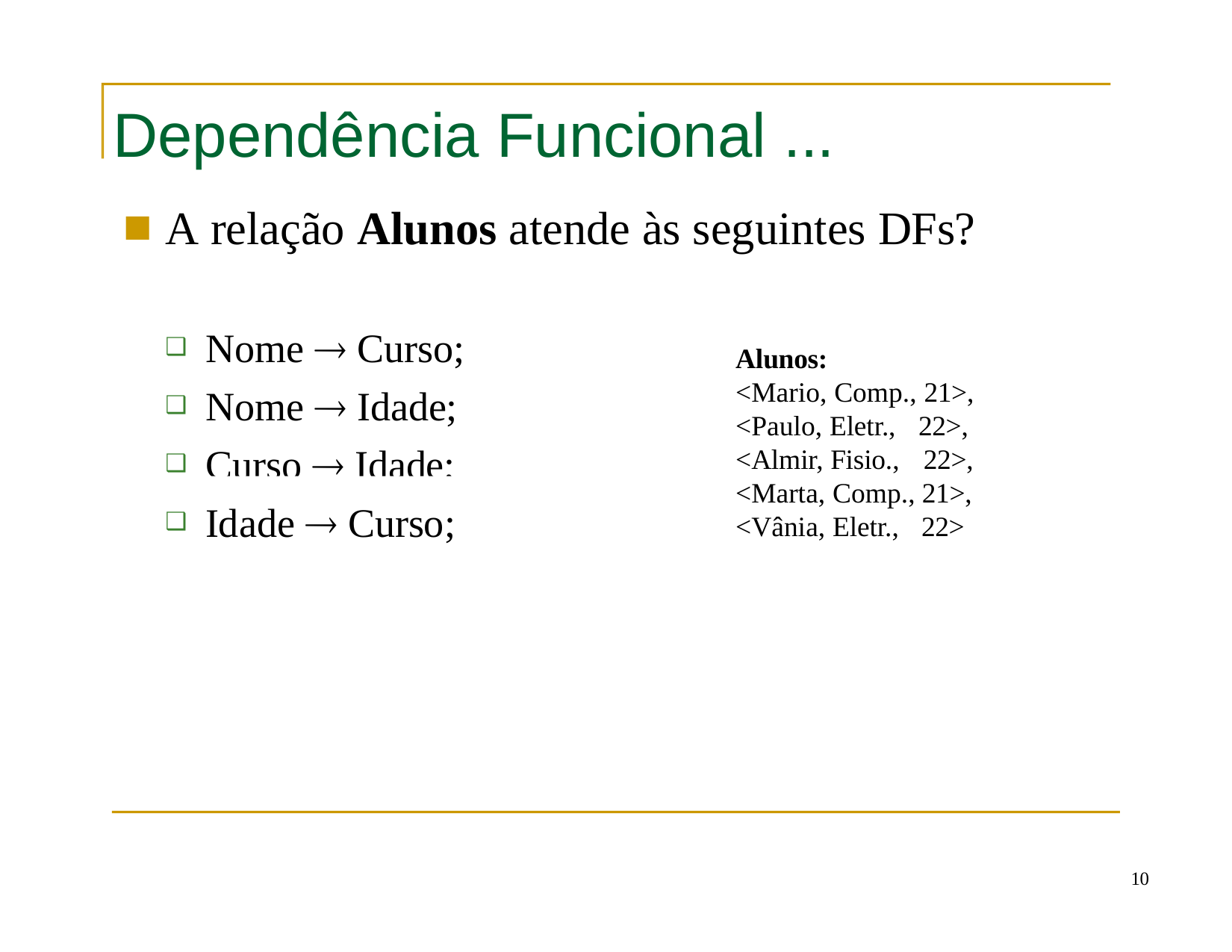

# Dependência Funcional ...
A relação Alunos atende às seguintes DFs?
Nome → Curso;
Nome → Idade;
Curso → Idade;
Alunos:
<Mario, Comp., 21>,
<Paulo, Eletr.,	22>,
<Almir, Fisio.,	22>,
<Marta, Comp., 21>,
<Vânia, Eletr.,	22>

Idade → Curso;
10